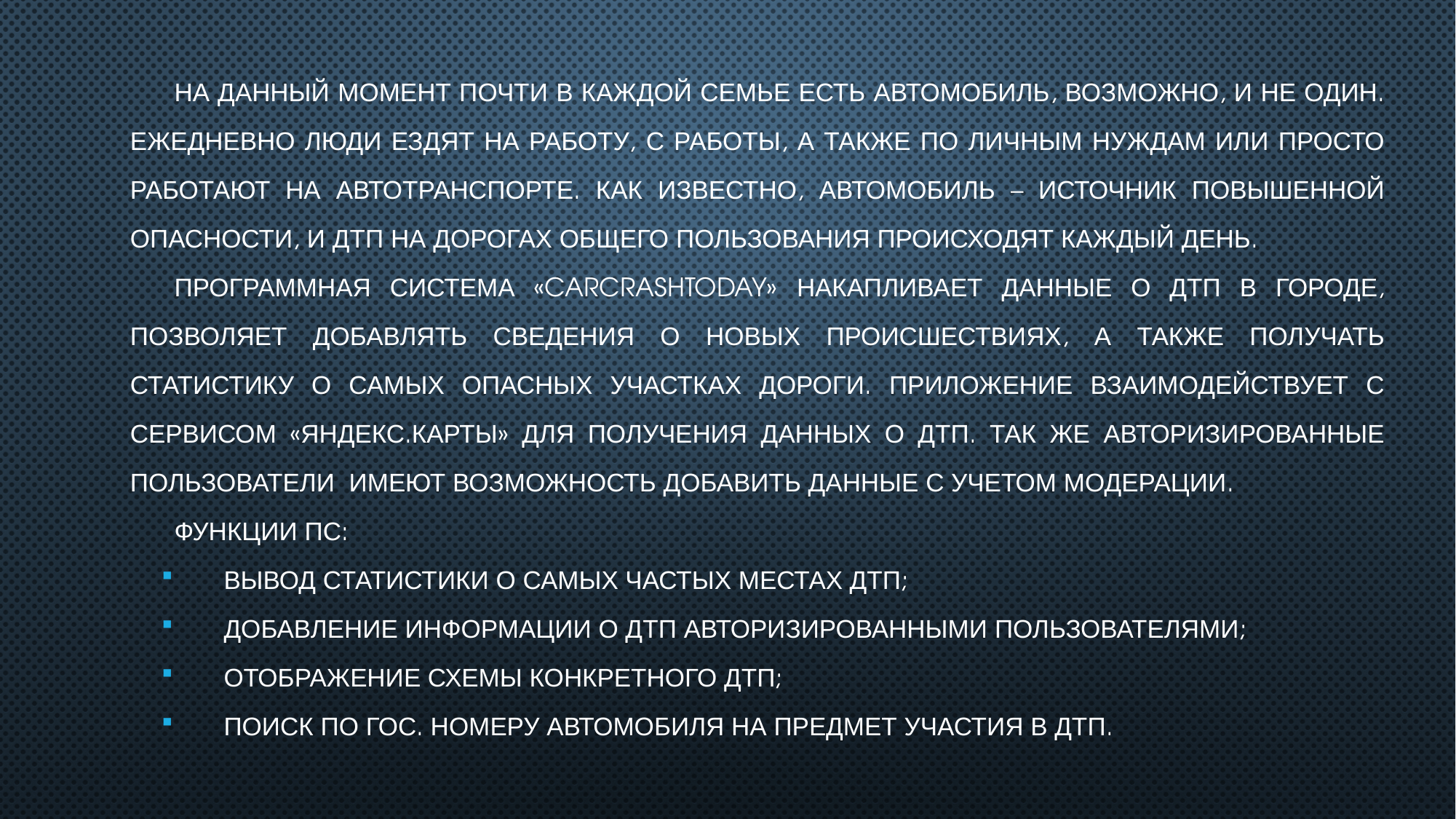

На данный момент почти в каждой семье есть автомобиль, возможно, и не один. Ежедневно люди ездят на работу, с работы, а также по личным нуждам или просто работают на автотранспорте. Как известно, автомобиль – источник повышенной опасности, и ДТП на дорогах общего пользования происходят каждый день.
Программная система «CarCrashToday» накапливает данные о ДТП в городе, позволяет добавлять сведения о новых происшествиях, а также получать статистику о самых опасных участках дороги. Приложение взаимодействует с сервисом «Яндекс.Карты» для получения данных о ДТП. Так же авторизированные пользователи  имеют возможность добавить данные с учетом модерации.
Функции ПС:
Вывод статистики о самых частых местах ДТП;
Добавление информации о ДТП авторизированными пользователями;
Отображение схемы конкретного ДТП;
Поиск по гос. номеру автомобиля на предмет участия в ДТП.